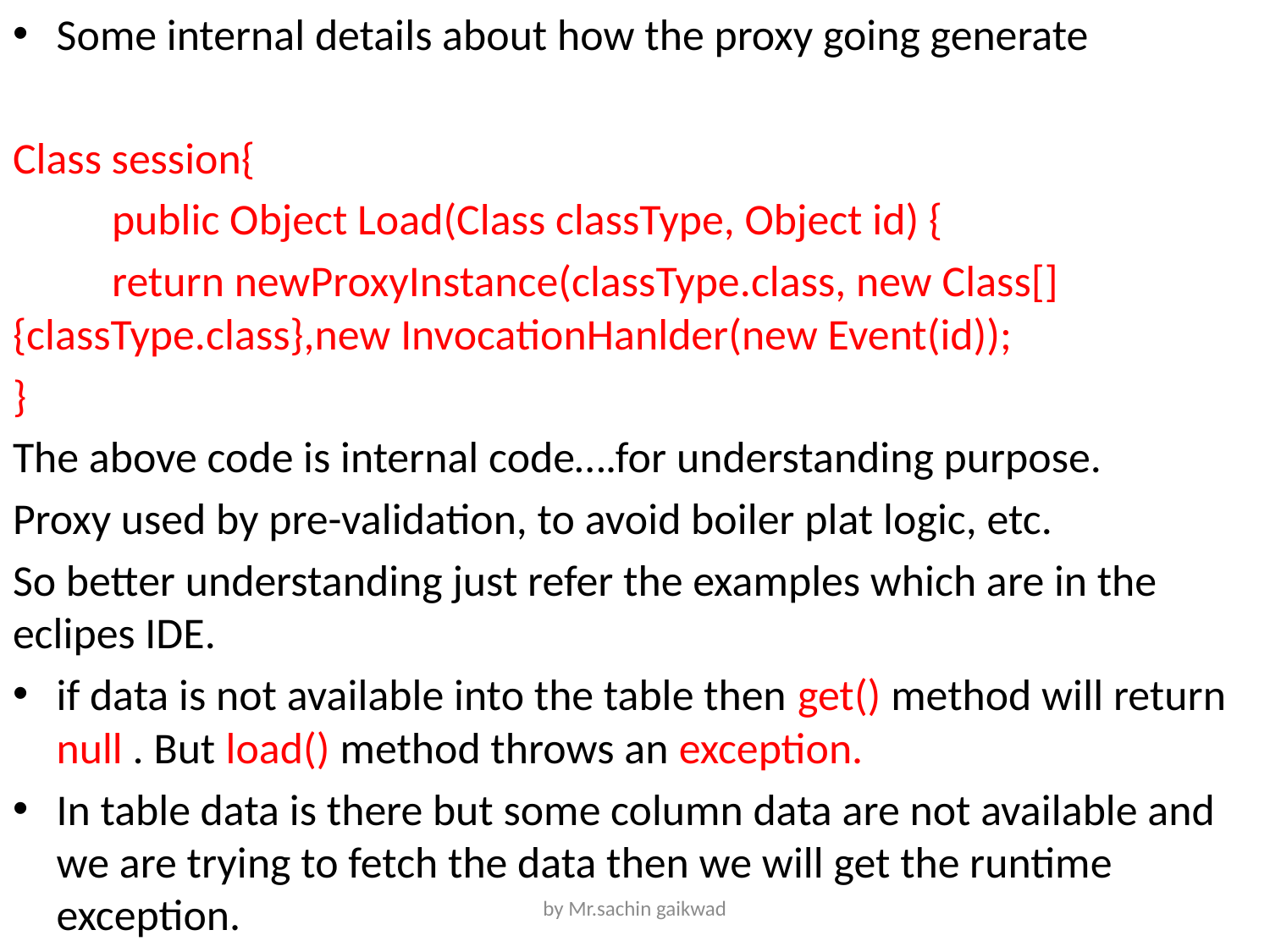

Some internal details about how the proxy going generate

Class session{
	public Object Load(Class classType, Object id) {
	return newProxyInstance(classType.class, new Class[]{classType.class},new InvocationHanlder(new Event(id));
}
The above code is internal code….for understanding purpose.
Proxy used by pre-validation, to avoid boiler plat logic, etc.
So better understanding just refer the examples which are in the eclipes IDE.
if data is not available into the table then get() method will return null . But load() method throws an exception.
In table data is there but some column data are not available and we are trying to fetch the data then we will get the runtime exception.

by Mr.sachin gaikwad